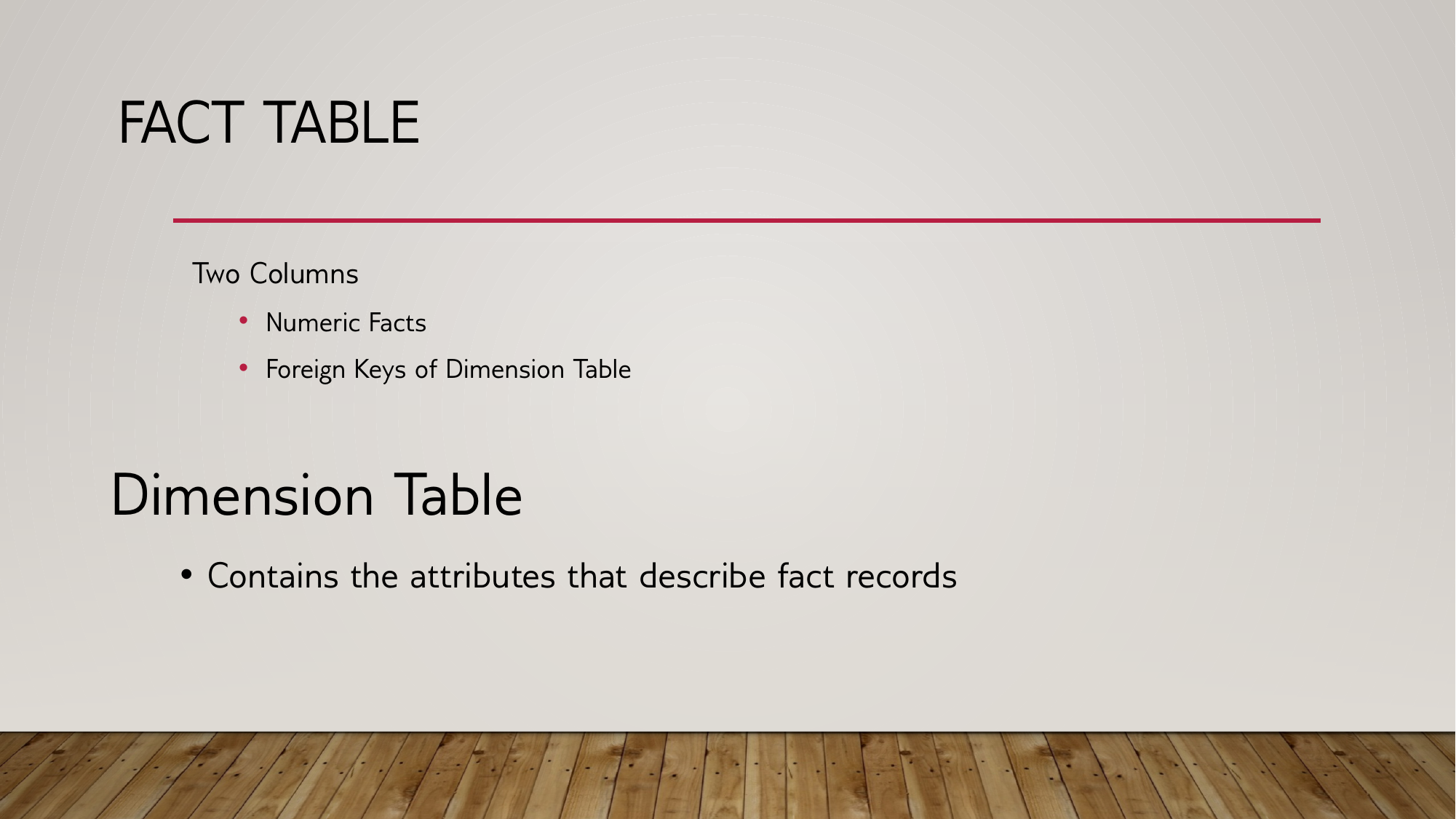

# Fact Table
Two Columns
Numeric Facts
Foreign Keys of Dimension Table
Dimension Table
Contains the attributes that describe fact records